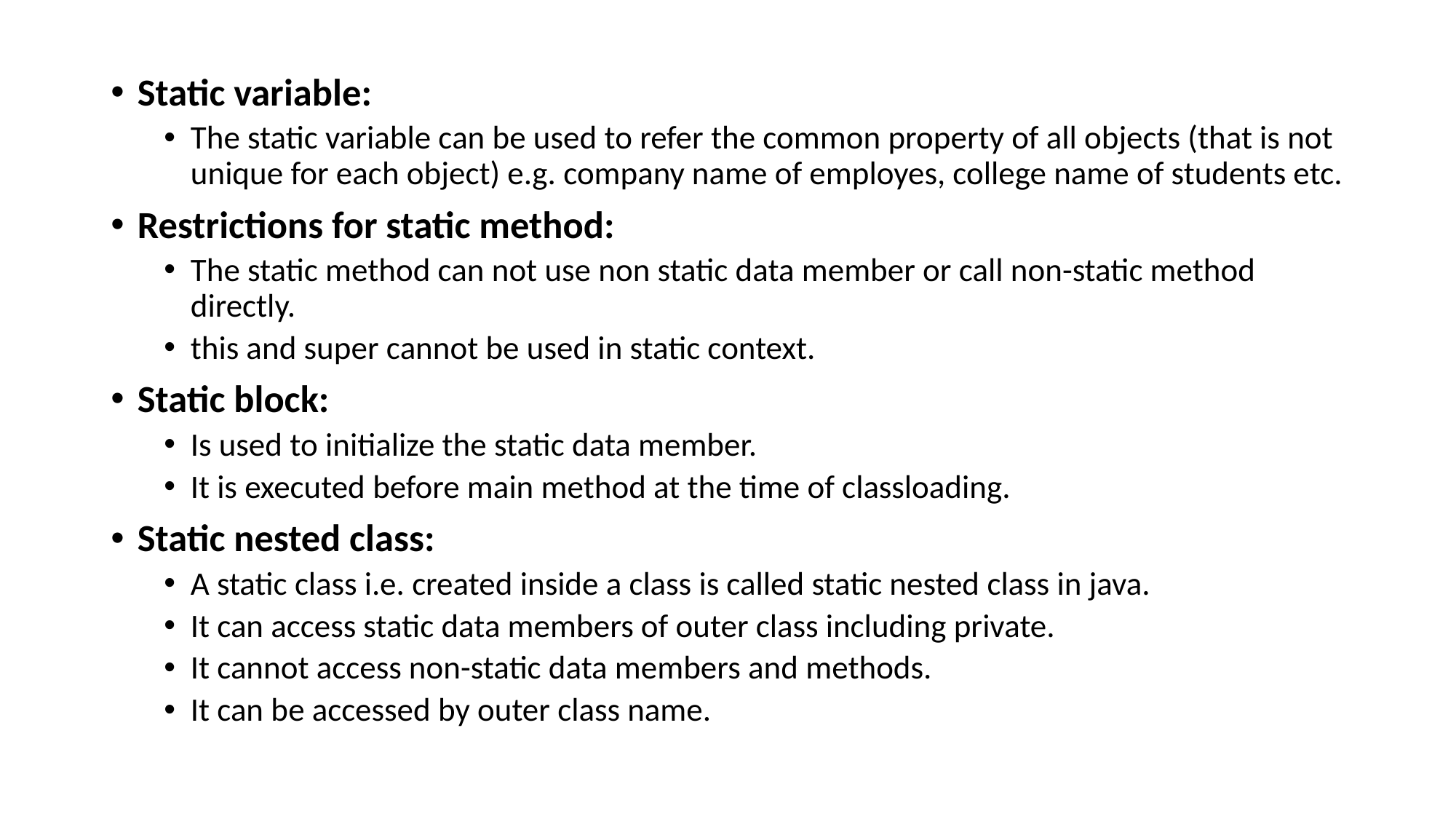

Static variable:
The static variable can be used to refer the common property of all objects (that is not unique for each object) e.g. company name of employes, college name of students etc.
Restrictions for static method:
The static method can not use non static data member or call non-static method directly.
this and super cannot be used in static context.
Static block:
Is used to initialize the static data member.
It is executed before main method at the time of classloading.
Static nested class:
A static class i.e. created inside a class is called static nested class in java.
It can access static data members of outer class including private.
It cannot access non-static data members and methods.
It can be accessed by outer class name.